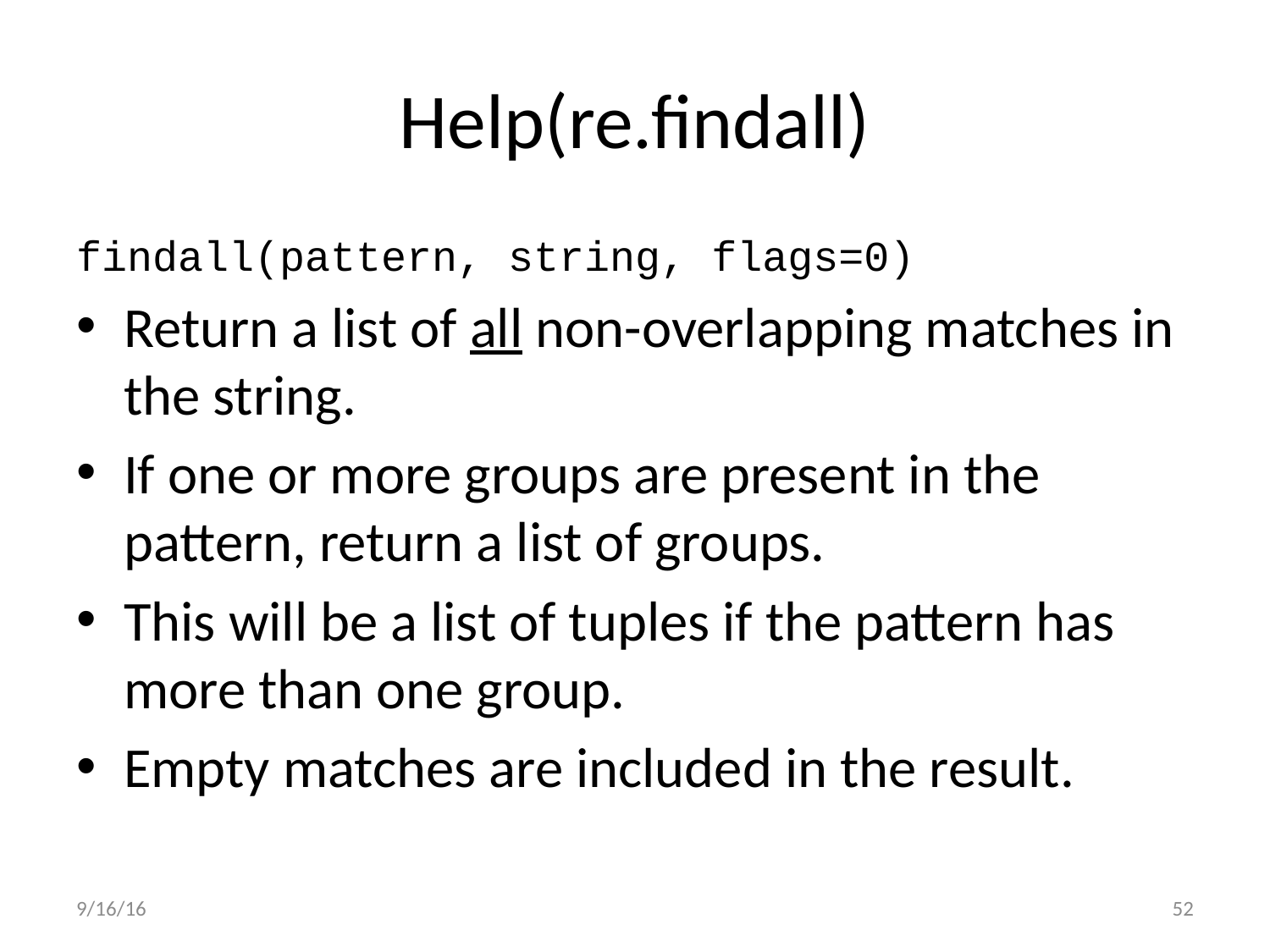

# Help(re.findall)
findall(pattern, string, flags=0)
Return a list of all non-overlapping matches in the string.
If one or more groups are present in the pattern, return a list of groups.
This will be a list of tuples if the pattern has more than one group.
Empty matches are included in the result.
9/16/16
52